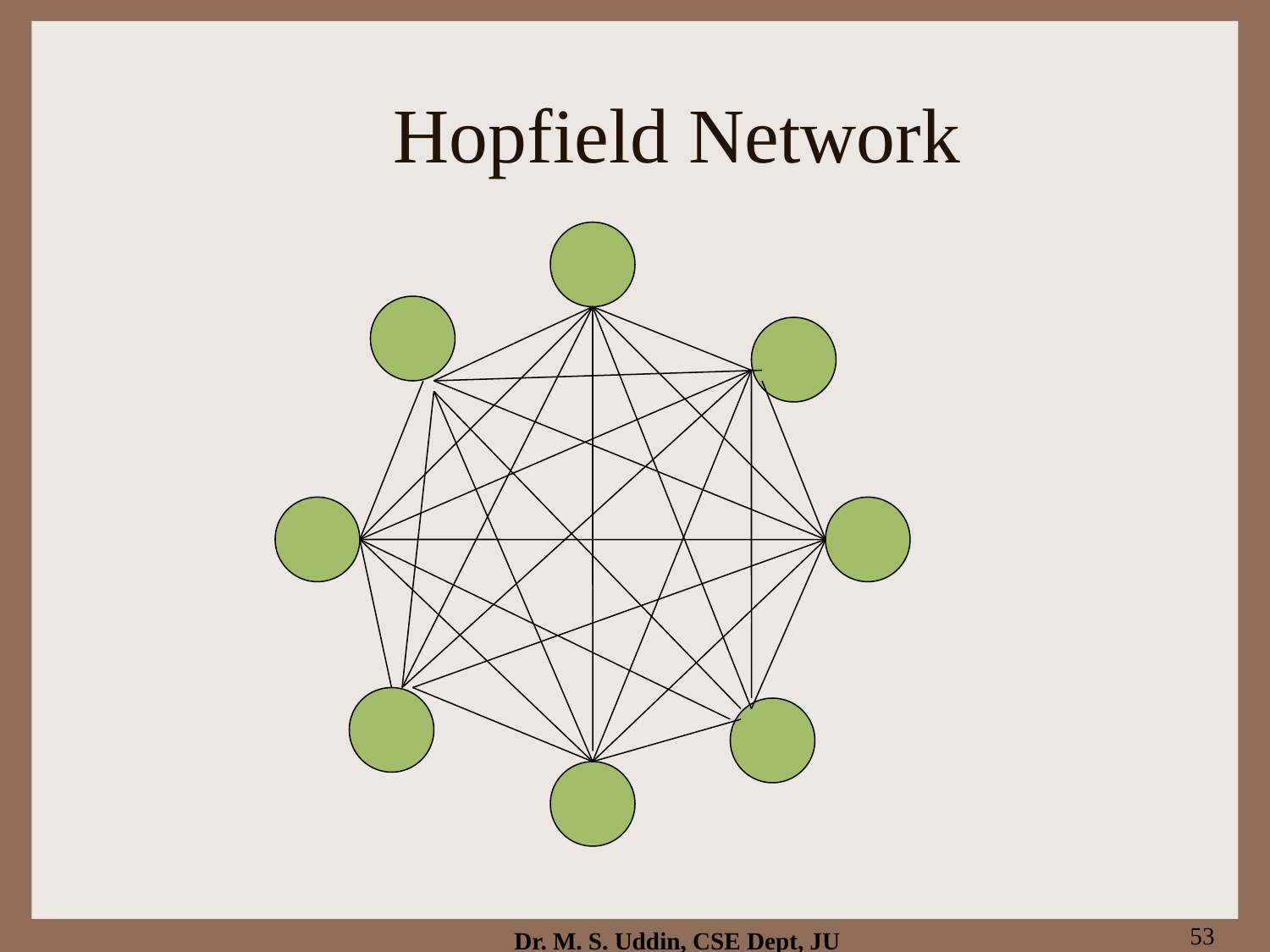

# Hopfield Network

53
Dr. M. S. Uddin, CSE Dept, JU